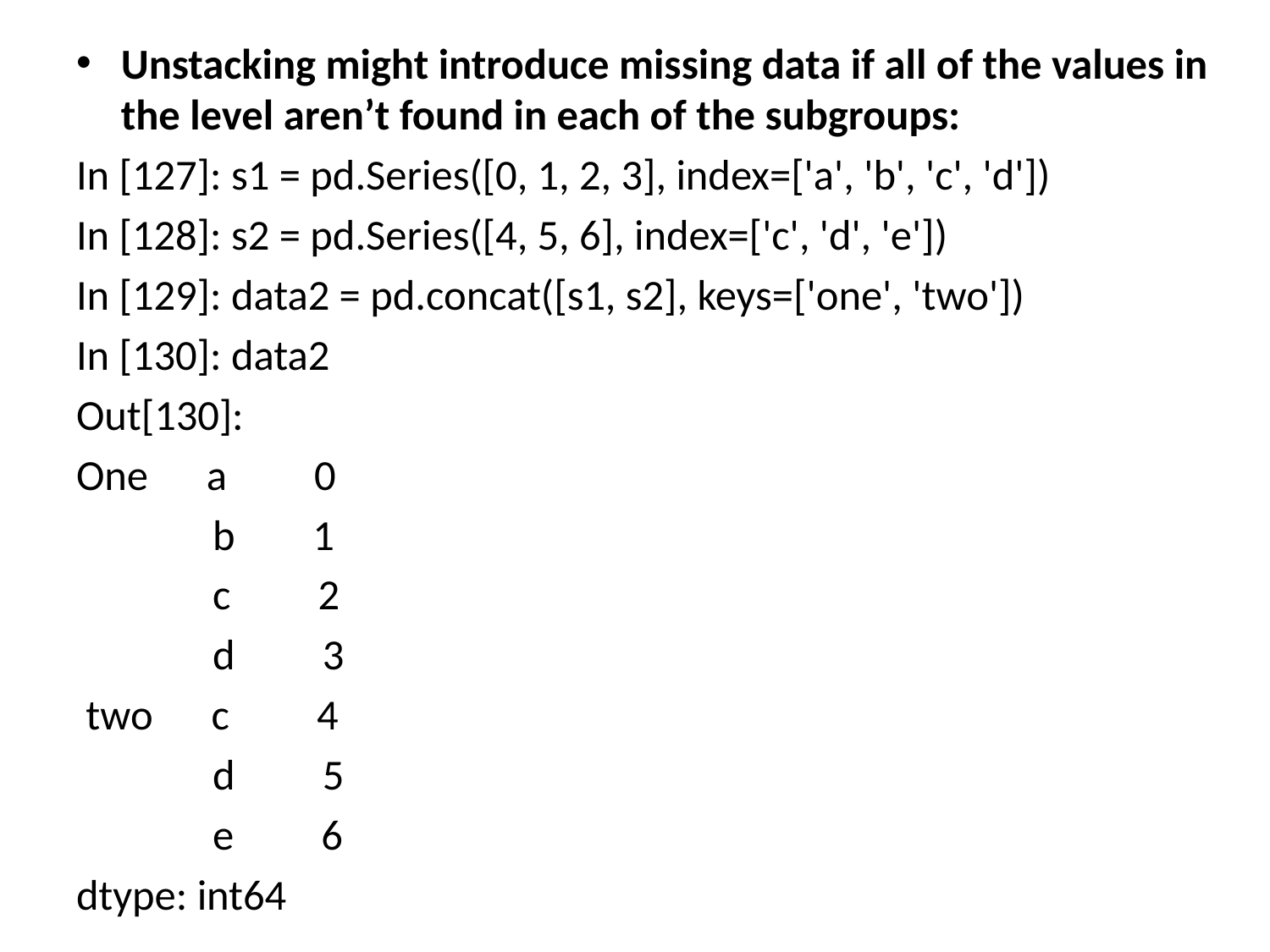

Unstacking might introduce missing data if all of the values in the level aren’t found in each of the subgroups:
In [127]: s1 = pd.Series([0, 1, 2, 3], index=['a', 'b', 'c', 'd'])
In [128]: s2 = pd.Series([4, 5, 6], index=['c', 'd', 'e'])
In [129]: data2 = pd.concat([s1, s2], keys=['one', 'two'])
In [130]: data2
Out[130]:
One      a         0
              b        1
              c         2
              d         3
 two      c         4
              d         5
              e         6
dtype: int64